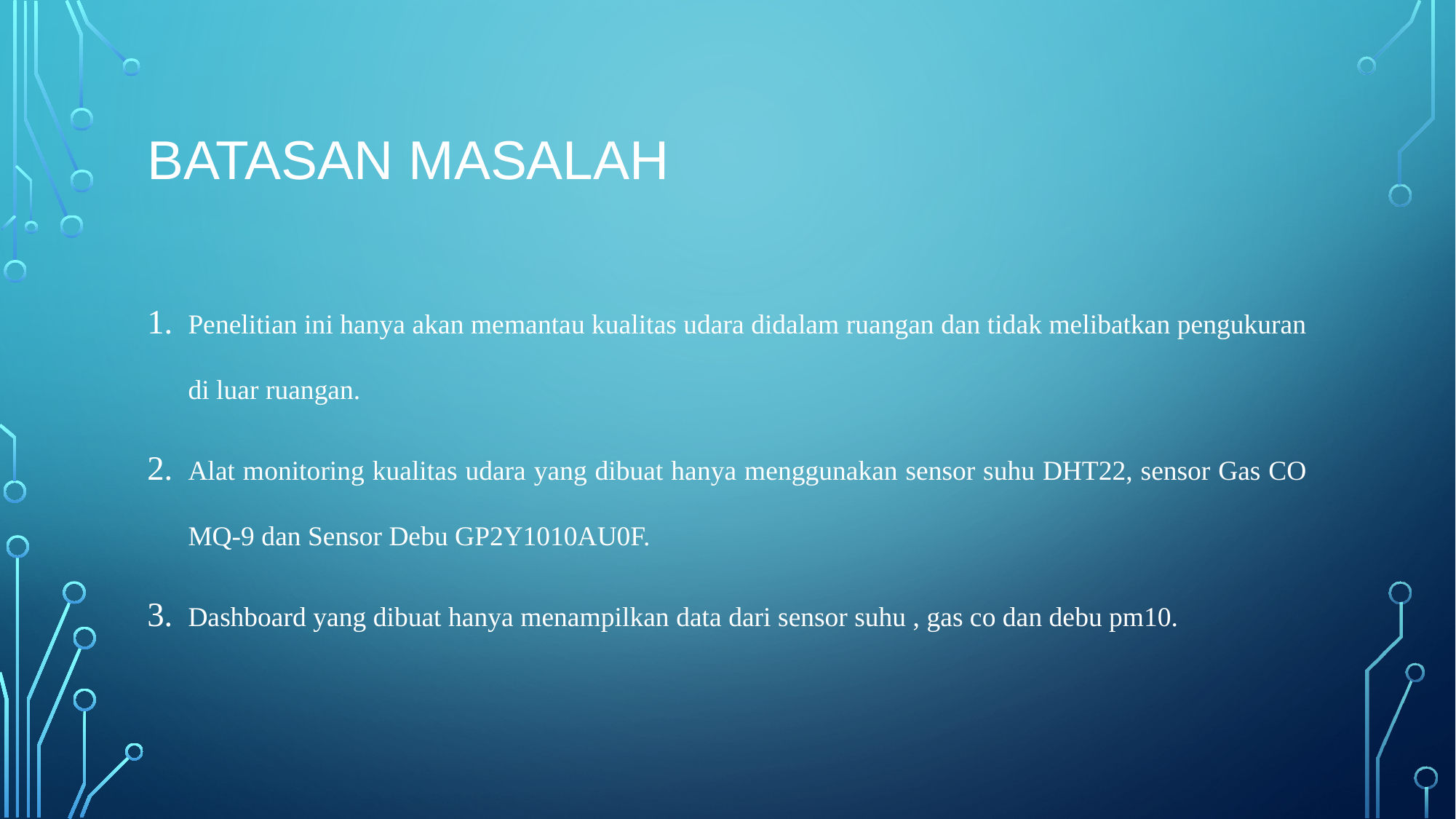

# Batasan masalah
Penelitian ini hanya akan memantau kualitas udara didalam ruangan dan tidak melibatkan pengukuran di luar ruangan.
Alat monitoring kualitas udara yang dibuat hanya menggunakan sensor suhu DHT22, sensor Gas CO MQ-9 dan Sensor Debu GP2Y1010AU0F.
Dashboard yang dibuat hanya menampilkan data dari sensor suhu , gas co dan debu pm10.